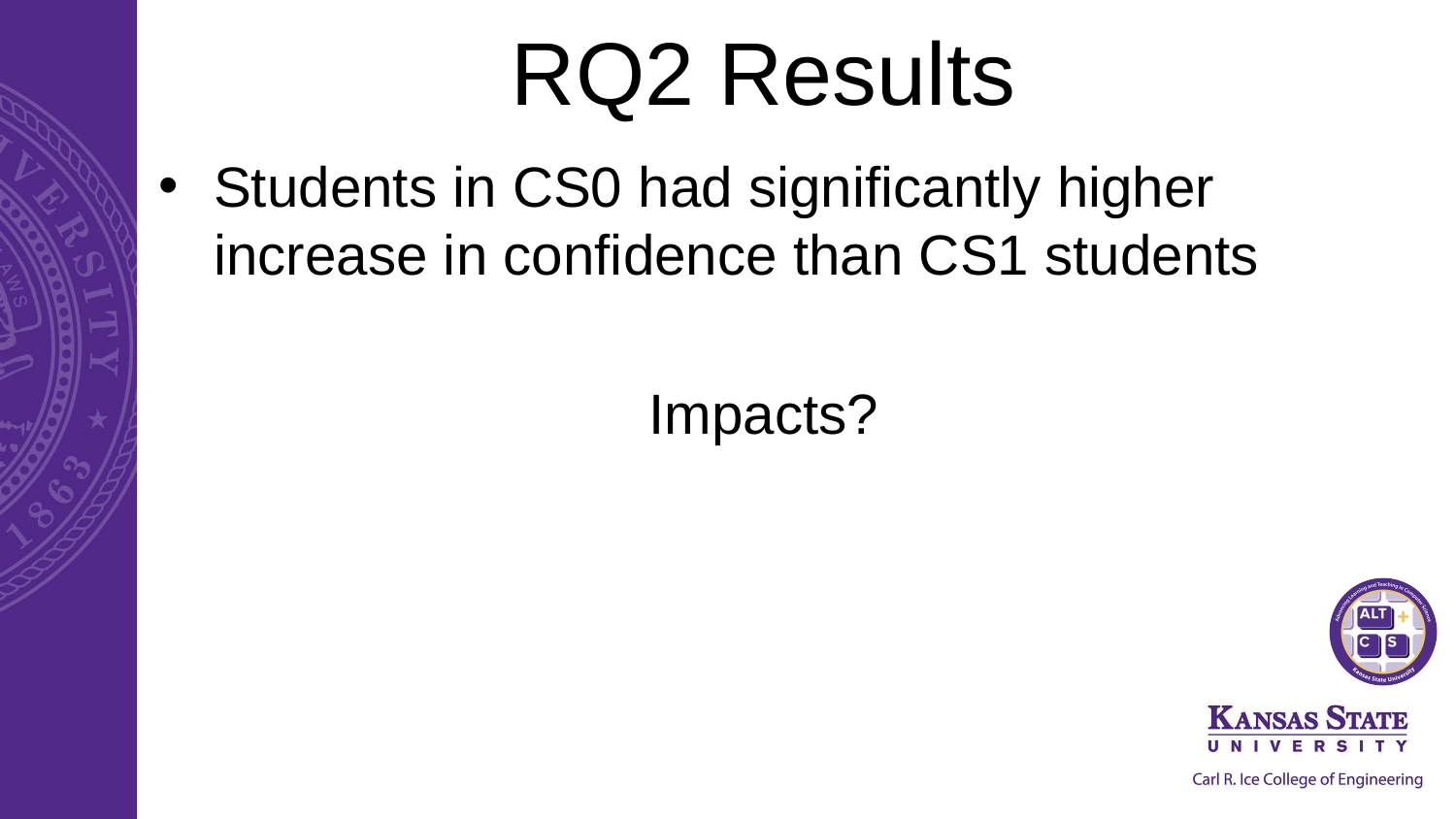

# RQ2 Results
Students in CS0 had significantly higher increase in confidence than CS1 students

Impacts?